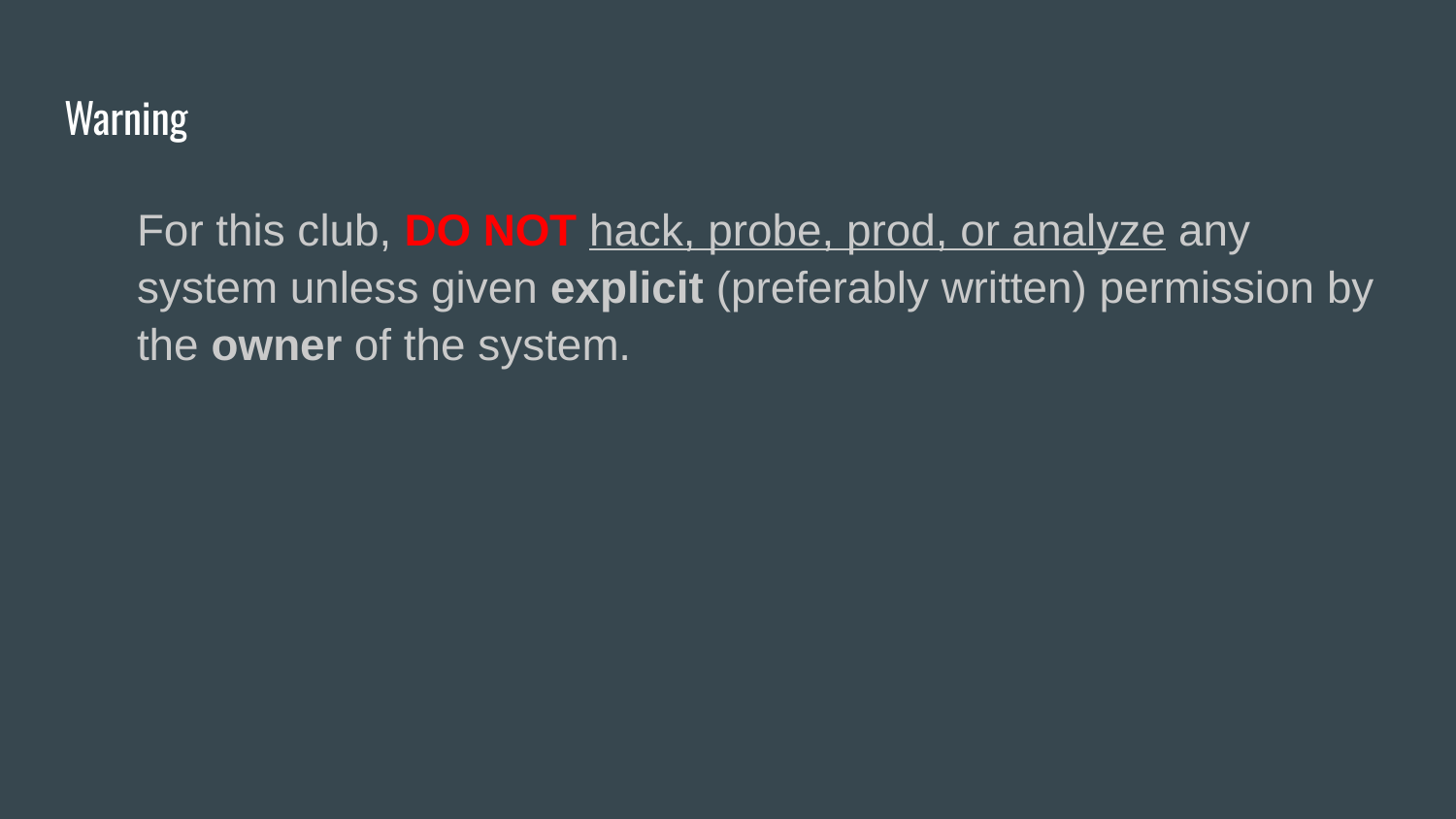

# Warning
For this club, DO NOT hack, probe, prod, or analyze any system unless given explicit (preferably written) permission by the owner of the system.